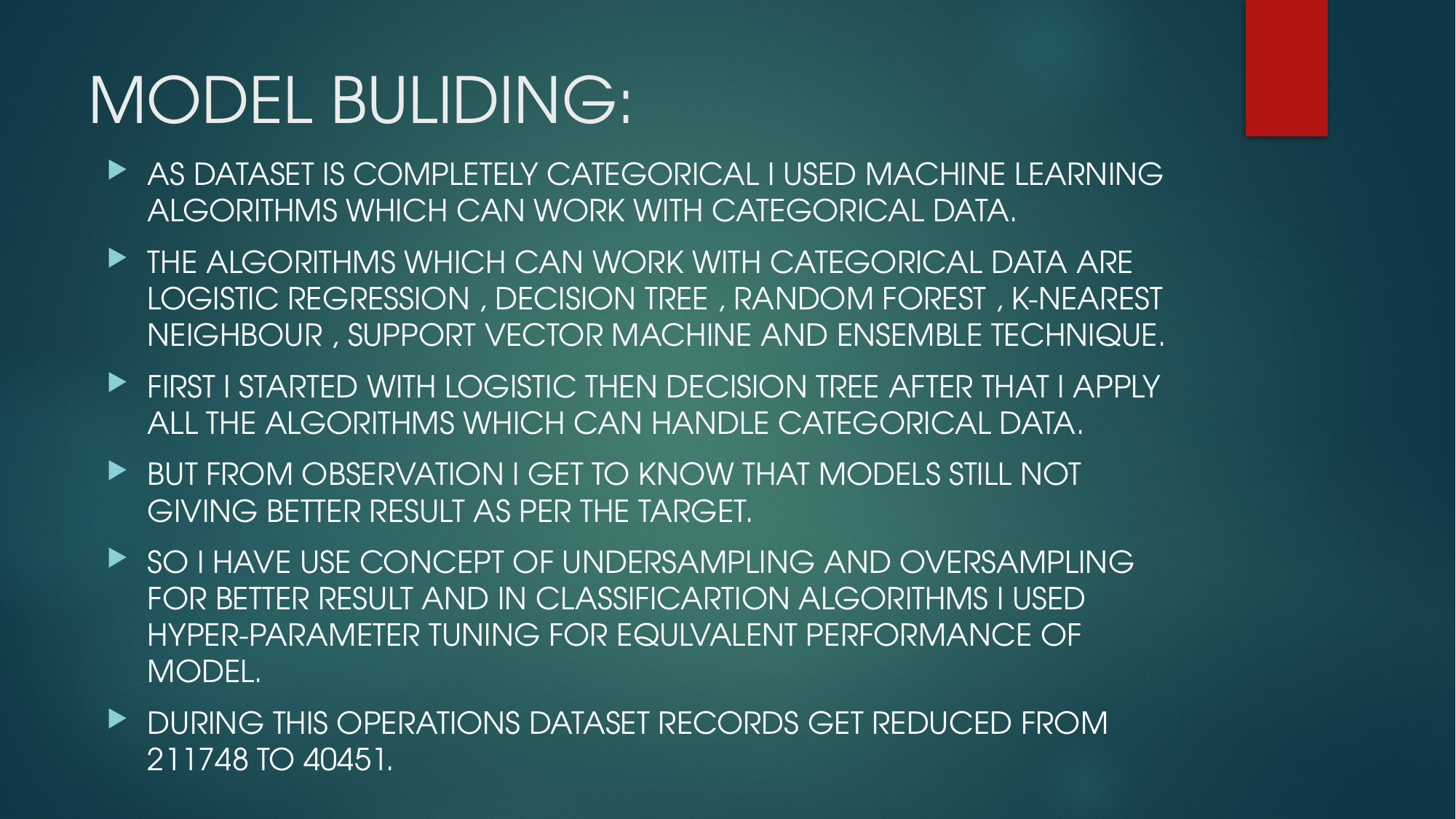

# MODEL BULIDING:
AS DATASET IS COMPLETELY CATEGORICAL I USED MACHINE LEARNING ALGORITHMS WHICH CAN WORK WITH CATEGORICAL DATA.
THE ALGORITHMS WHICH CAN WORK WITH CATEGORICAL DATA ARE LOGISTIC REGRESSION , DECISION TREE , RANDOM FOREST , K-NEAREST NEIGHBOUR , SUPPORT VECTOR MACHINE AND ENSEMBLE TECHNIQUE.
FIRST I STARTED WITH LOGISTIC THEN DECISION TREE AFTER THAT I APPLY ALL THE ALGORITHMS WHICH CAN HANDLE CATEGORICAL DATA.
BUT FROM OBSERVATION I GET TO KNOW THAT MODELS STILL NOT GIVING BETTER RESULT AS PER THE TARGET.
SO I HAVE USE CONCEPT OF UNDERSAMPLING AND OVERSAMPLING FOR BETTER RESULT AND IN CLASSIFICARTION ALGORITHMS I USED HYPER-PARAMETER TUNING FOR EQULVALENT PERFORMANCE OF MODEL.
DURING THIS OPERATIONS DATASET RECORDS GET REDUCED FROM 211748 TO 40451.